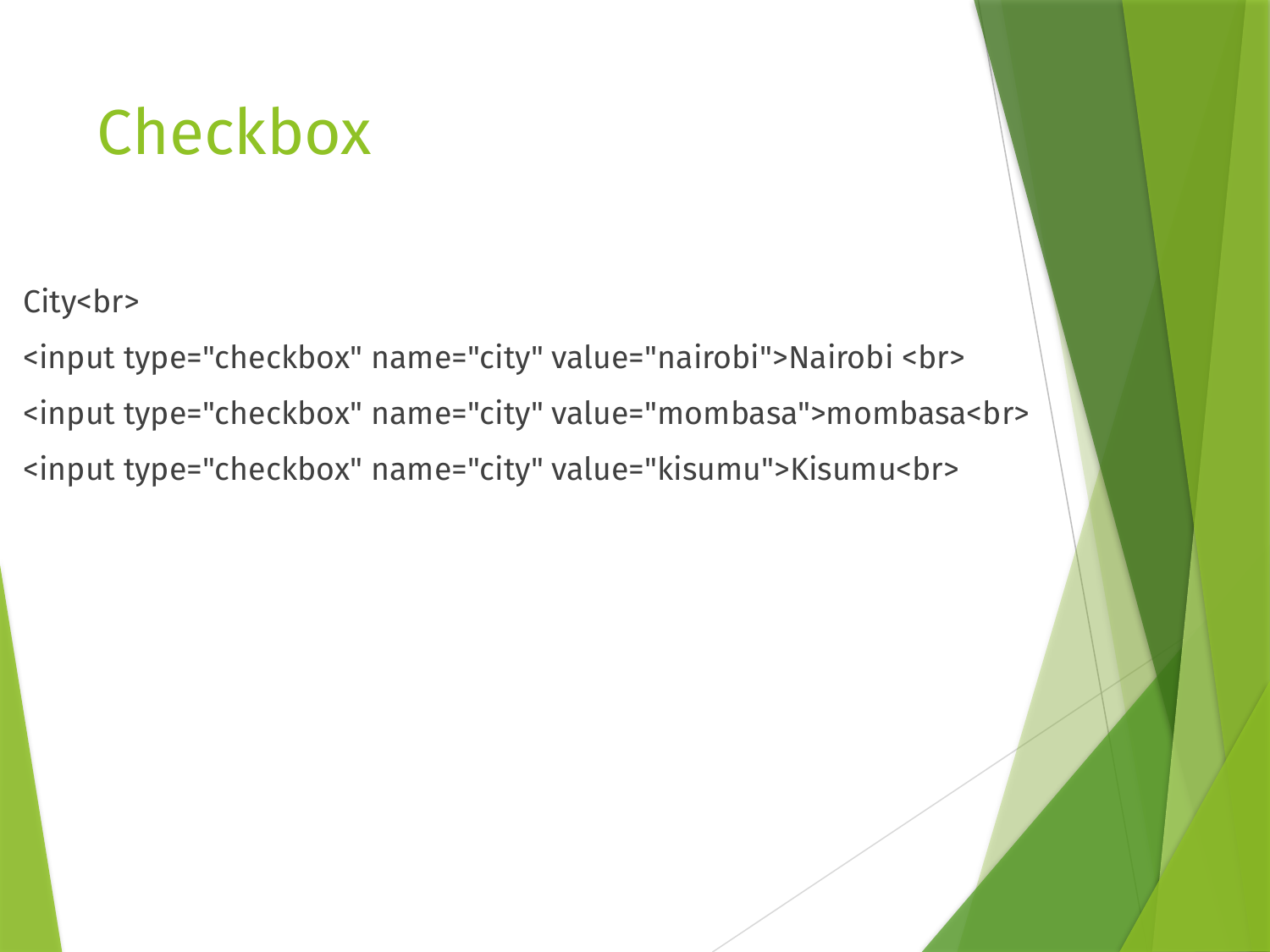

# Checkbox
City<br>
<input type="checkbox" name="city" value="nairobi">Nairobi <br>
<input type="checkbox" name="city" value="mombasa">mombasa<br>
<input type="checkbox" name="city" value="kisumu">Kisumu<br>